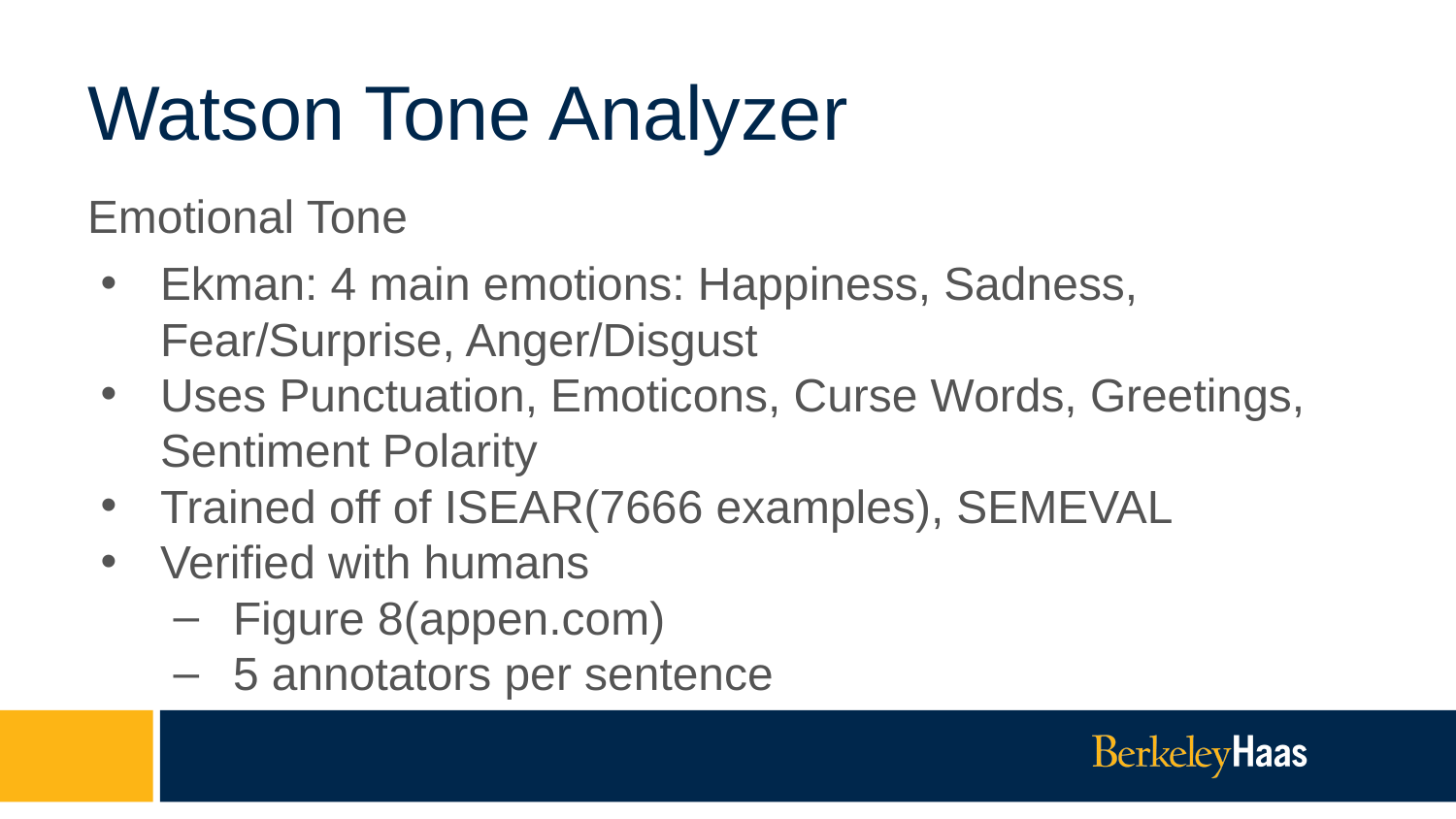

# Watson Tone Analyzer
Emotional Tone
Ekman: 4 main emotions: Happiness, Sadness, Fear/Surprise, Anger/Disgust
Uses Punctuation, Emoticons, Curse Words, Greetings, Sentiment Polarity
Trained off of ISEAR(7666 examples), SEMEVAL
Verified with humans
Figure 8(appen.com)
5 annotators per sentence